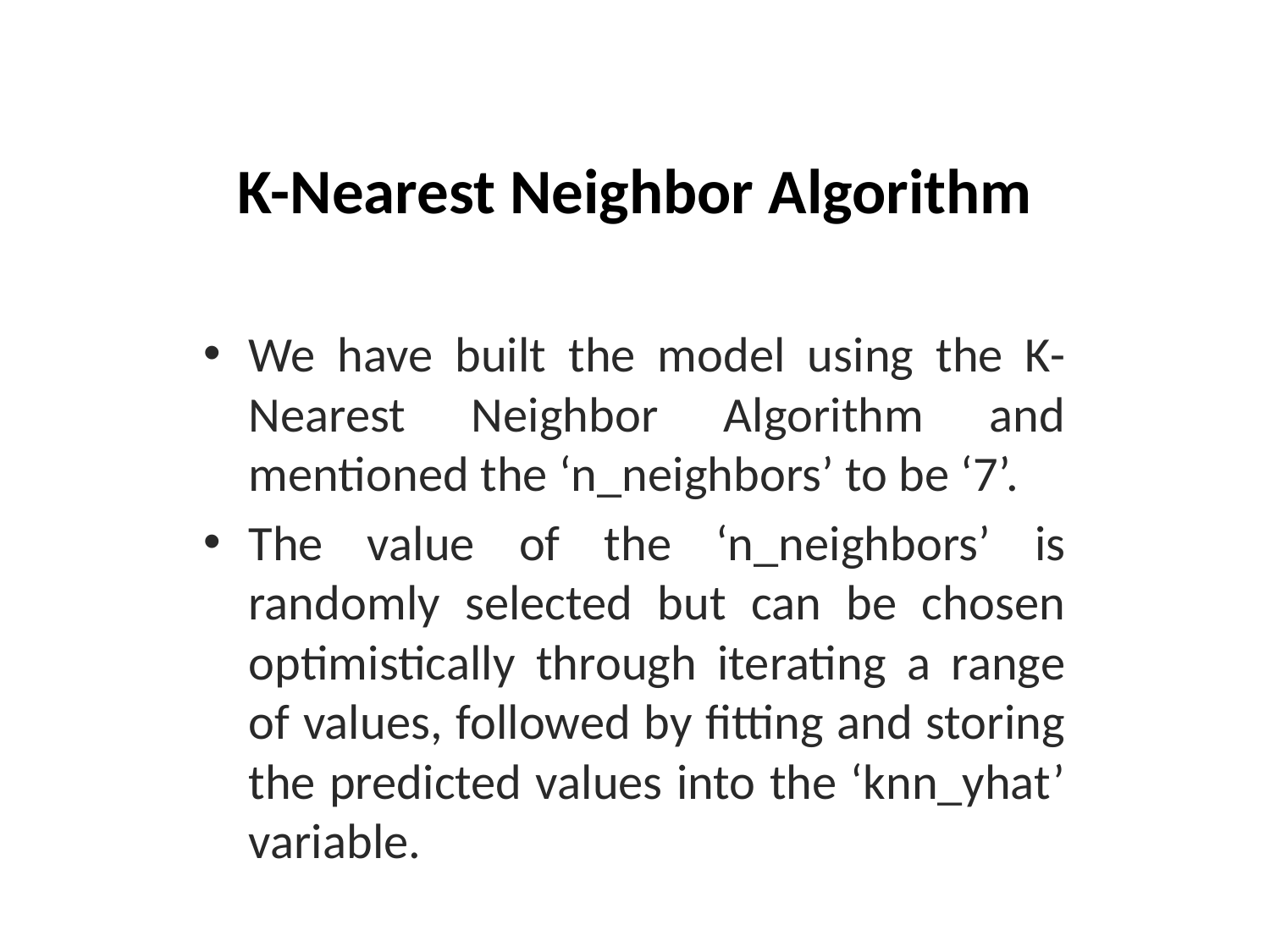

# K-Nearest Neighbor Algorithm
We have built the model using the K-Nearest Neighbor Algorithm and mentioned the ‘n_neighbors’ to be ‘7’.
The value of the ‘n_neighbors’ is randomly selected but can be chosen optimistically through iterating a range of values, followed by fitting and storing the predicted values into the ‘knn_yhat’ variable.